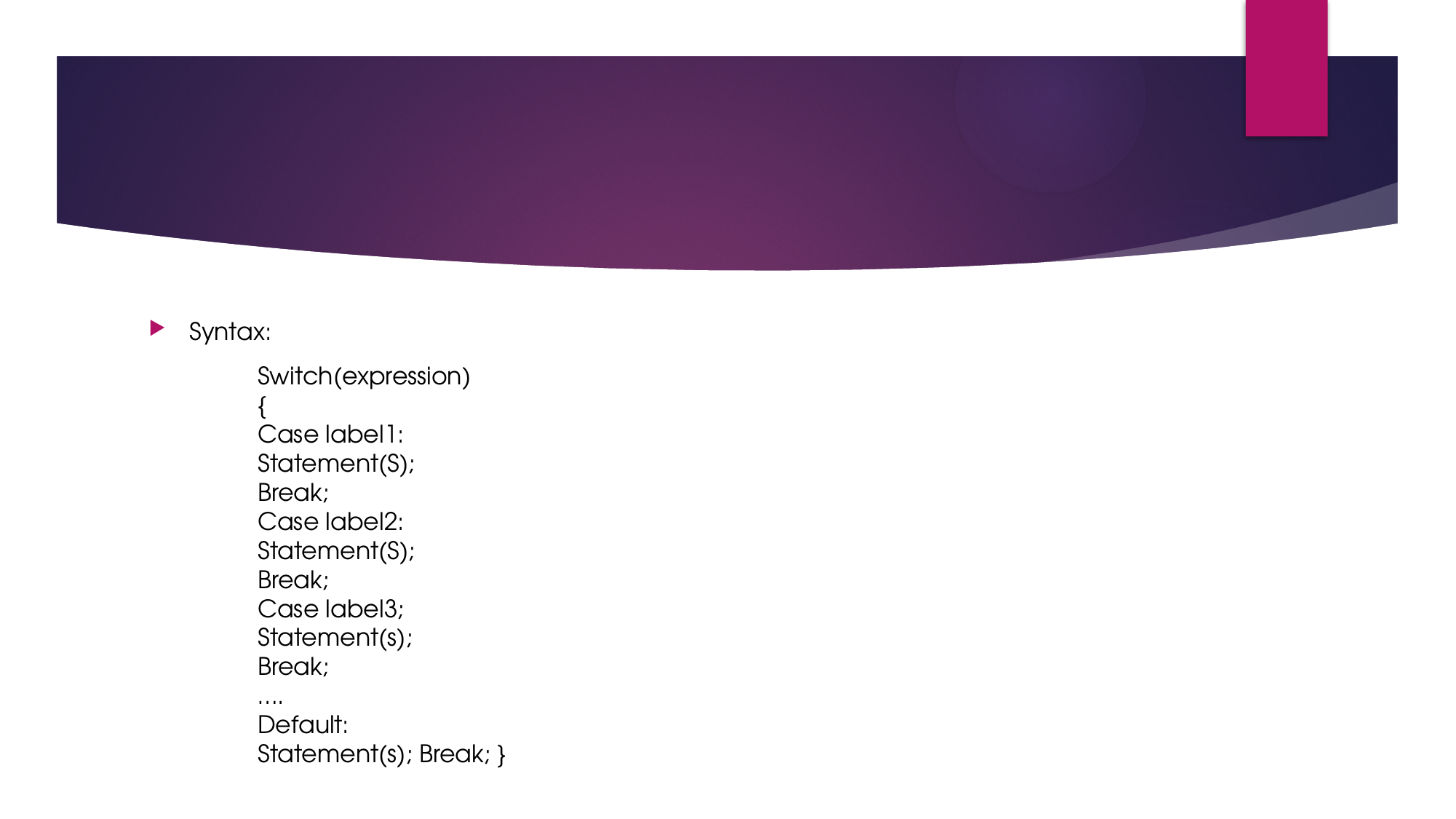

Syntax:
	Switch(expression)
	{
	Case label1:
	Statement(S);
	Break;
	Case label2:
	Statement(S);
	Break;
	Case label3;
	Statement(s);
	Break;
	….
	Default:
	Statement(s); Break; }